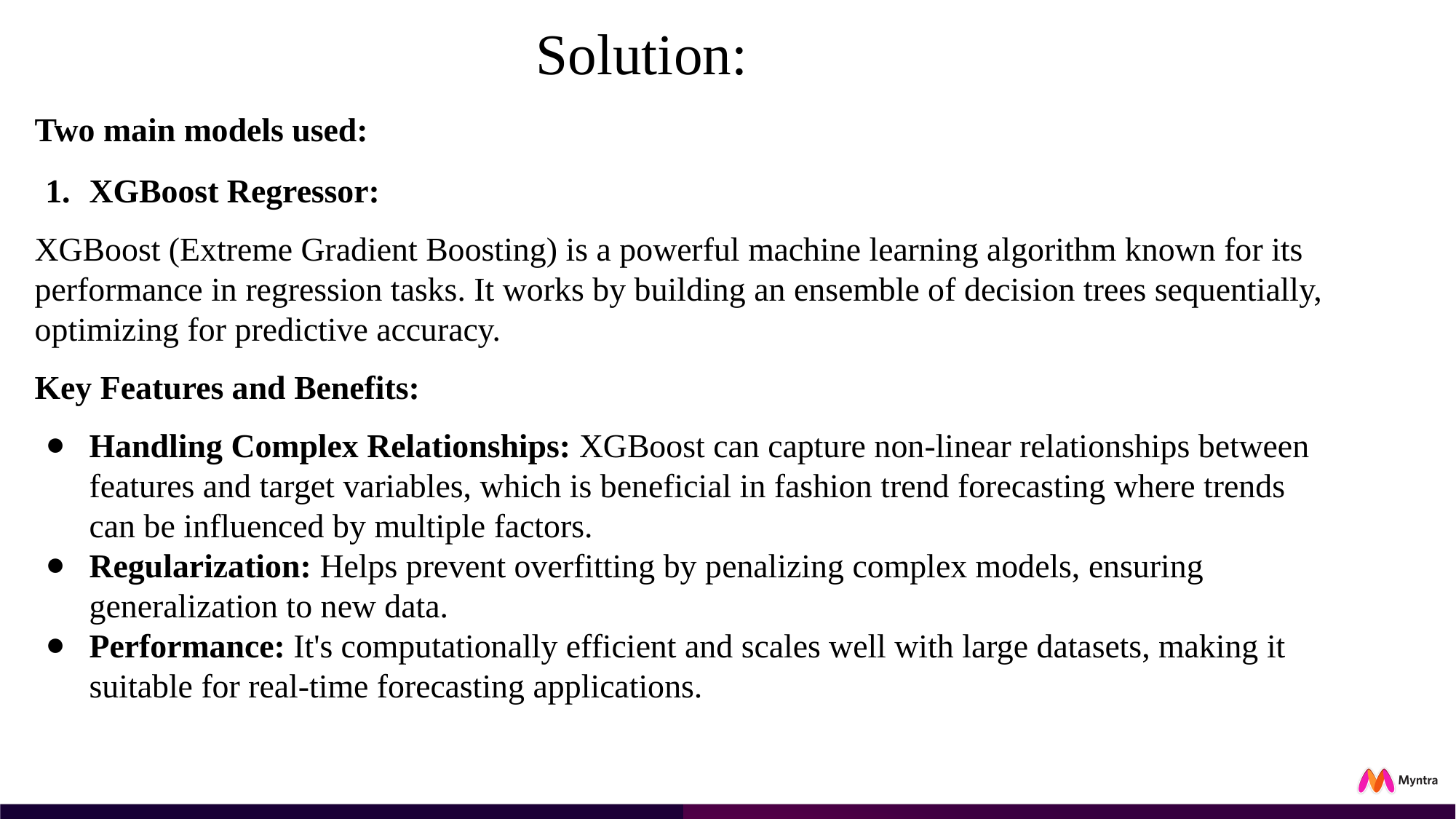

# Solution:
Two main models used:
XGBoost Regressor:
XGBoost (Extreme Gradient Boosting) is a powerful machine learning algorithm known for its performance in regression tasks. It works by building an ensemble of decision trees sequentially, optimizing for predictive accuracy.
Key Features and Benefits:
Handling Complex Relationships: XGBoost can capture non-linear relationships between features and target variables, which is beneficial in fashion trend forecasting where trends can be influenced by multiple factors.
Regularization: Helps prevent overfitting by penalizing complex models, ensuring generalization to new data.
Performance: It's computationally efficient and scales well with large datasets, making it suitable for real-time forecasting applications.